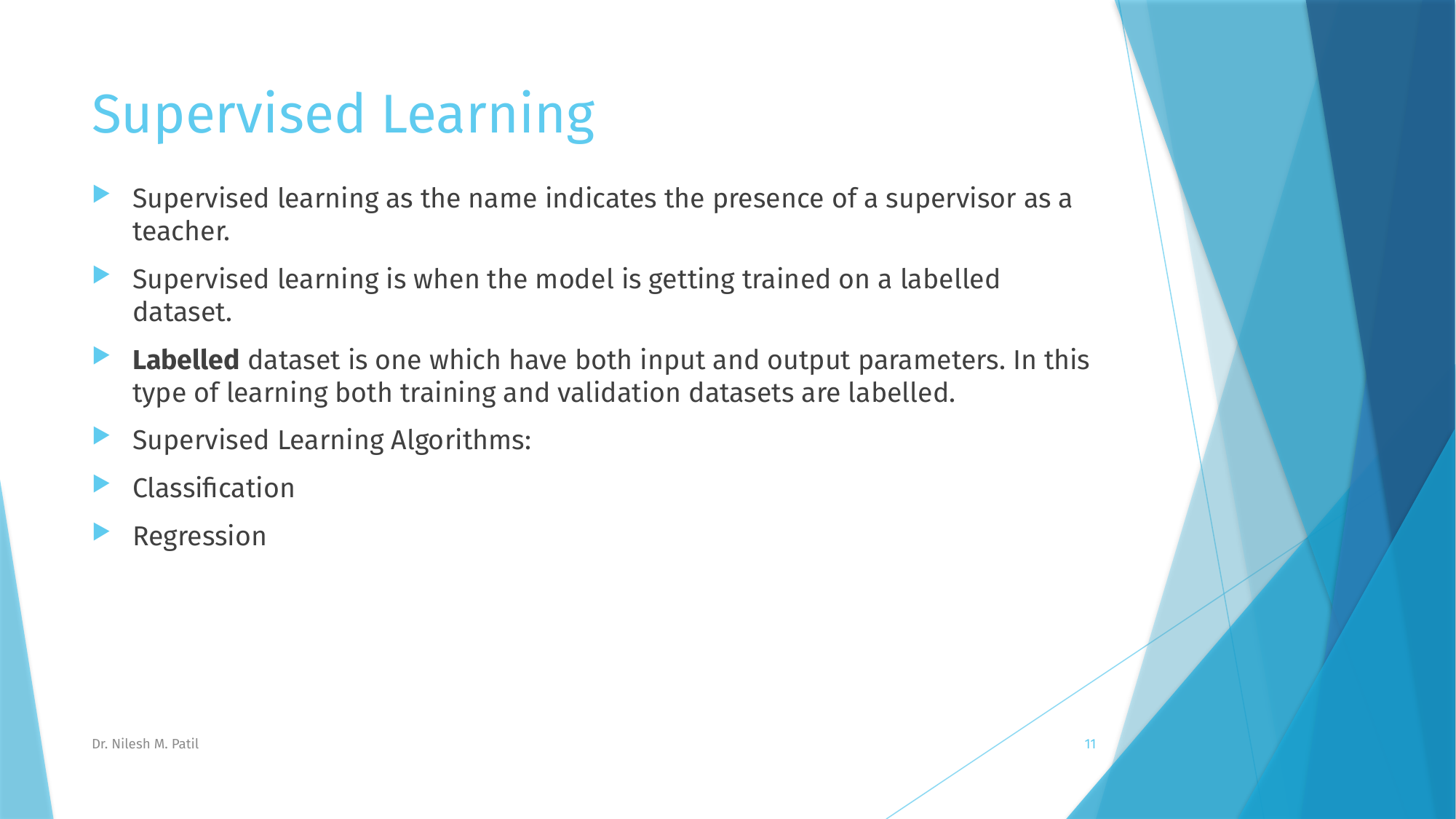

# Supervised Learning
Supervised learning as the name indicates the presence of a supervisor as a teacher.
Supervised learning is when the model is getting trained on a labelled dataset.
Labelled dataset is one which have both input and output parameters. In this type of learning both training and validation datasets are labelled.
Supervised Learning Algorithms:
Classification
Regression
Dr. Nilesh M. Patil
11